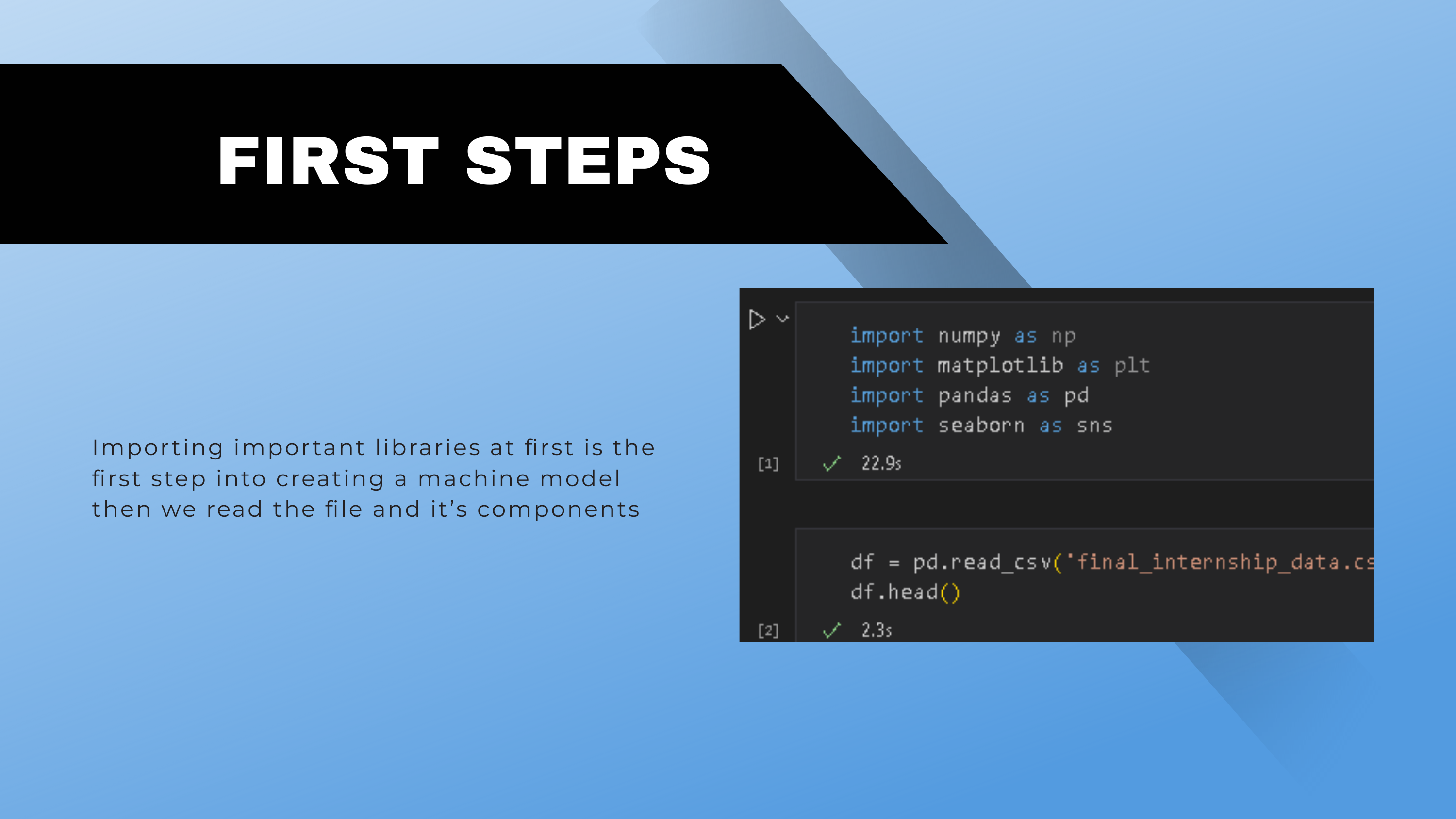

FIRST STEPS

Importing important libraries at first is the first step into creating a machine model
then we read the file and it’s components